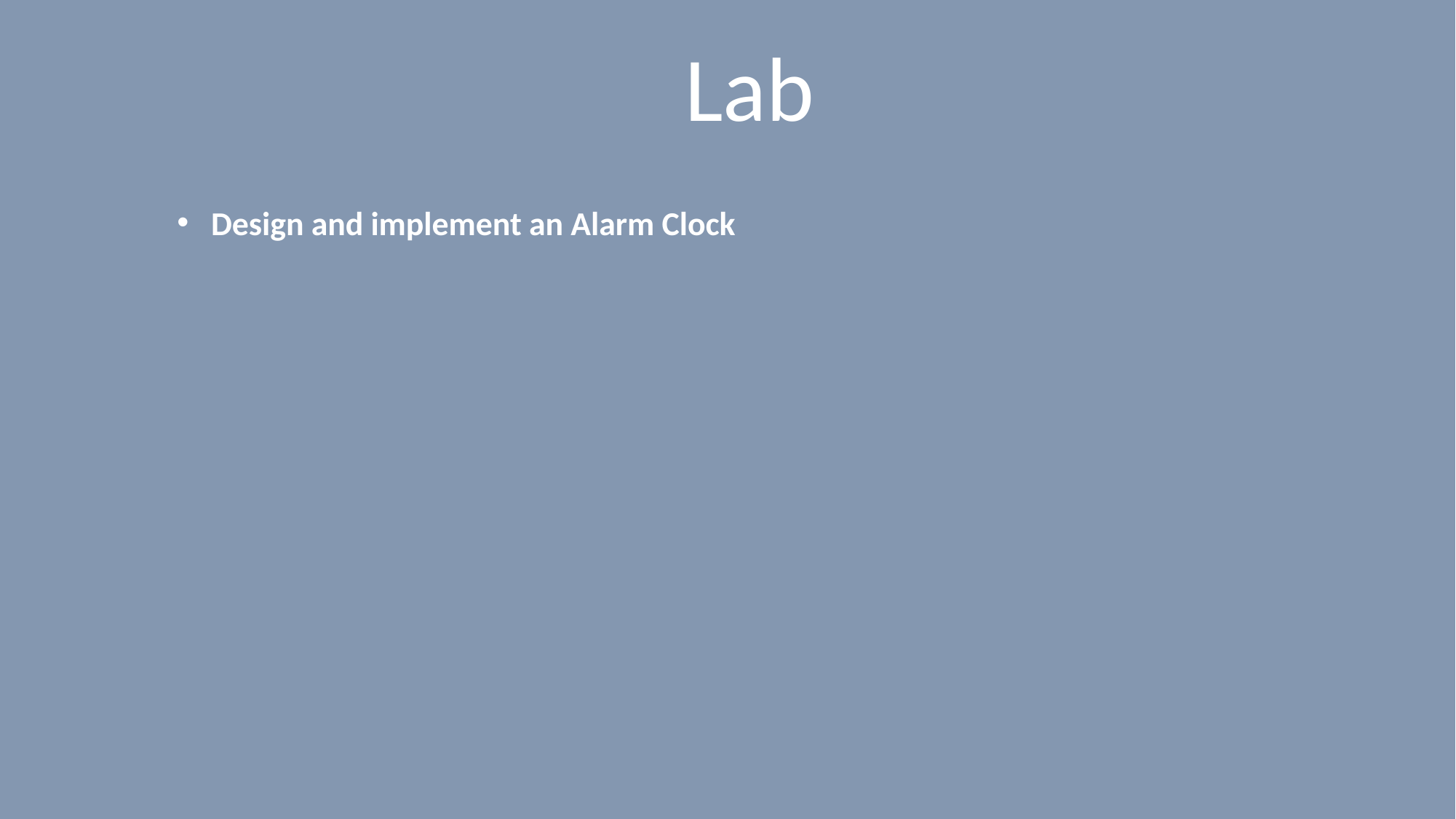

# Lab
Design and implement an Alarm Clock